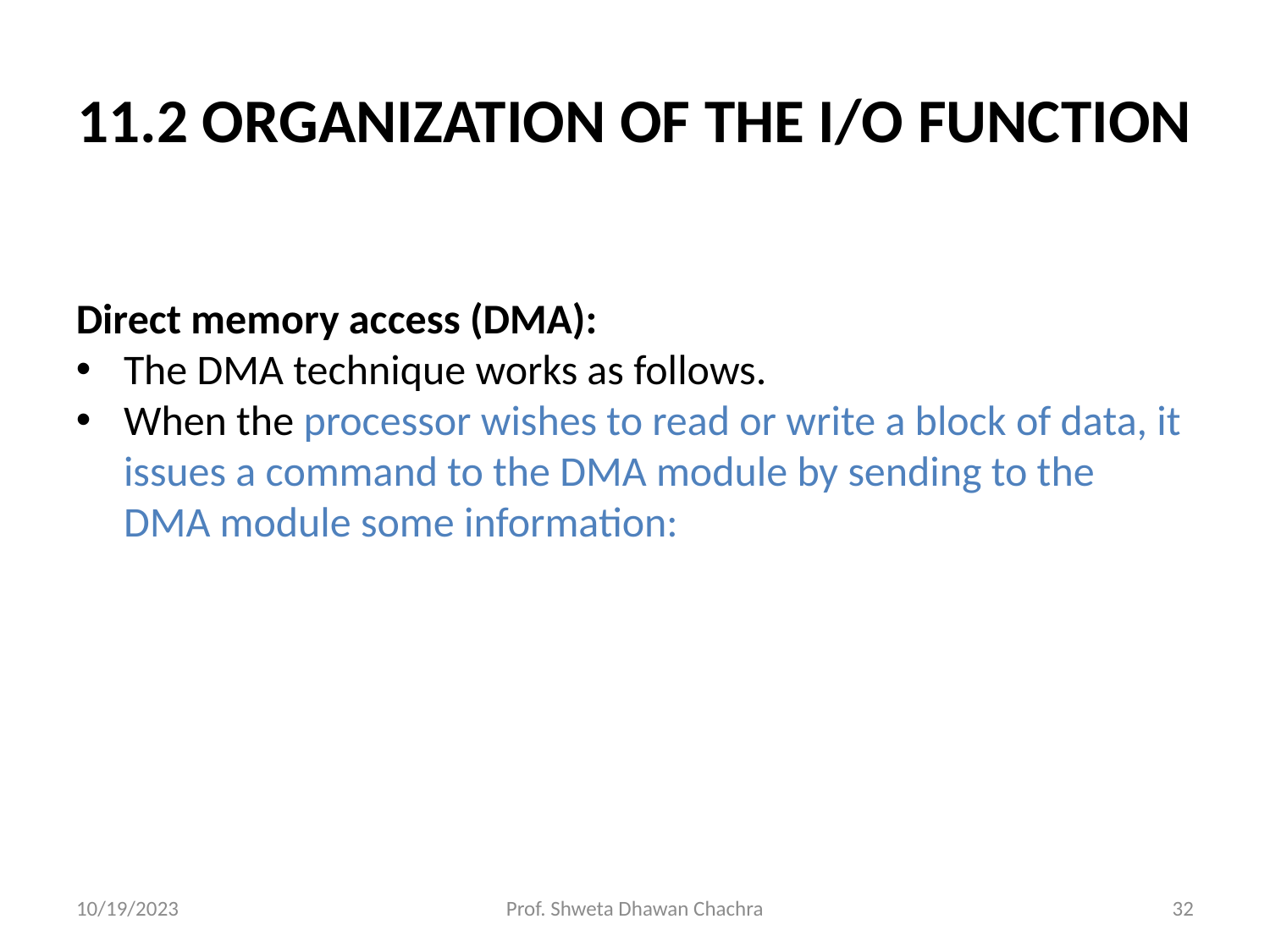

# 11.2 ORGANIZATION OF THE I/O FUNCTION
Direct memory access (DMA):
The DMA technique works as follows.
When the processor wishes to read or write a block of data, it issues a command to the DMA module by sending to the DMA module some information:
10/19/2023
Prof. Shweta Dhawan Chachra
32